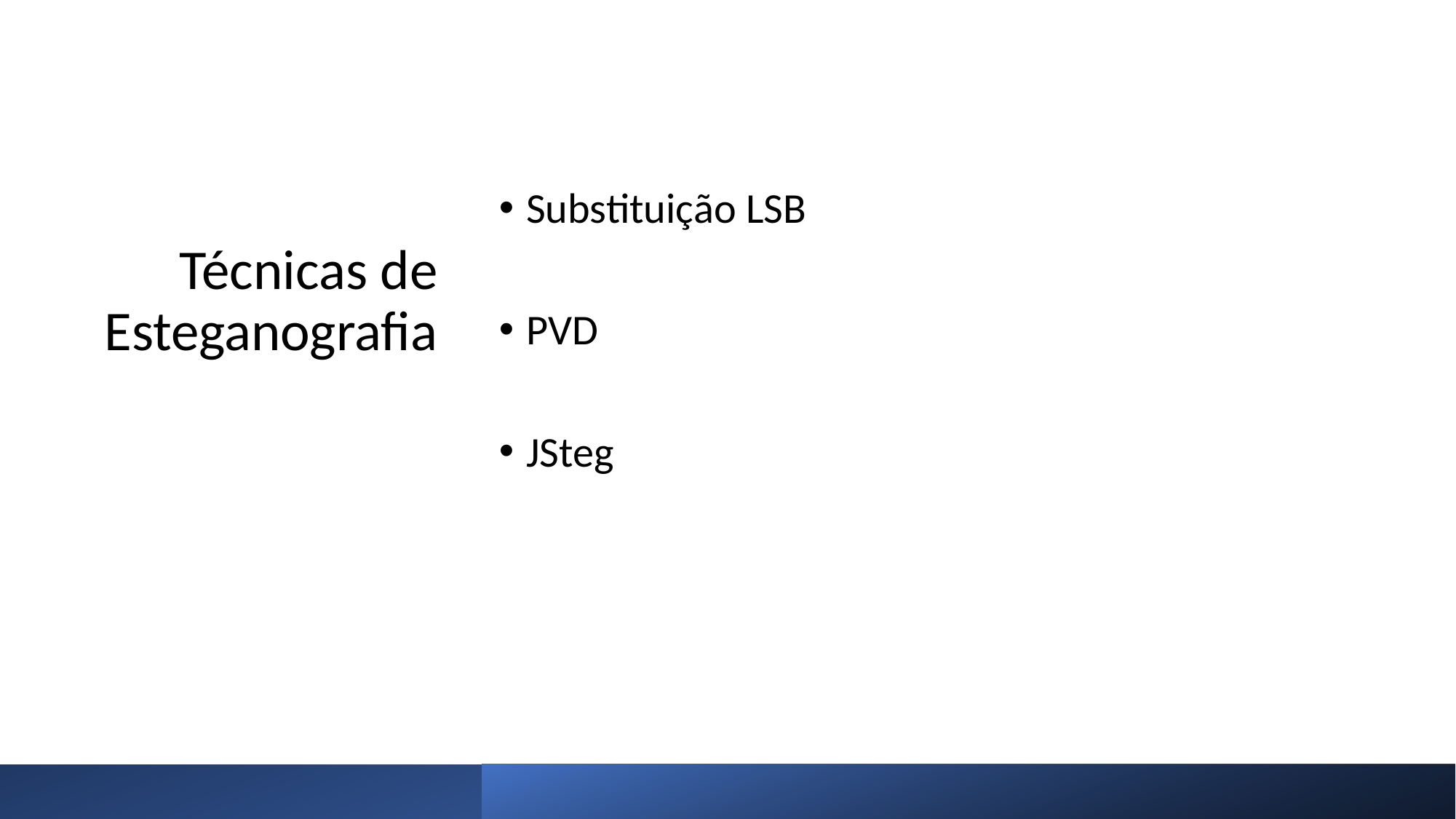

# Técnicas de Esteganografia

Substituição LSB

PVD

JSteg